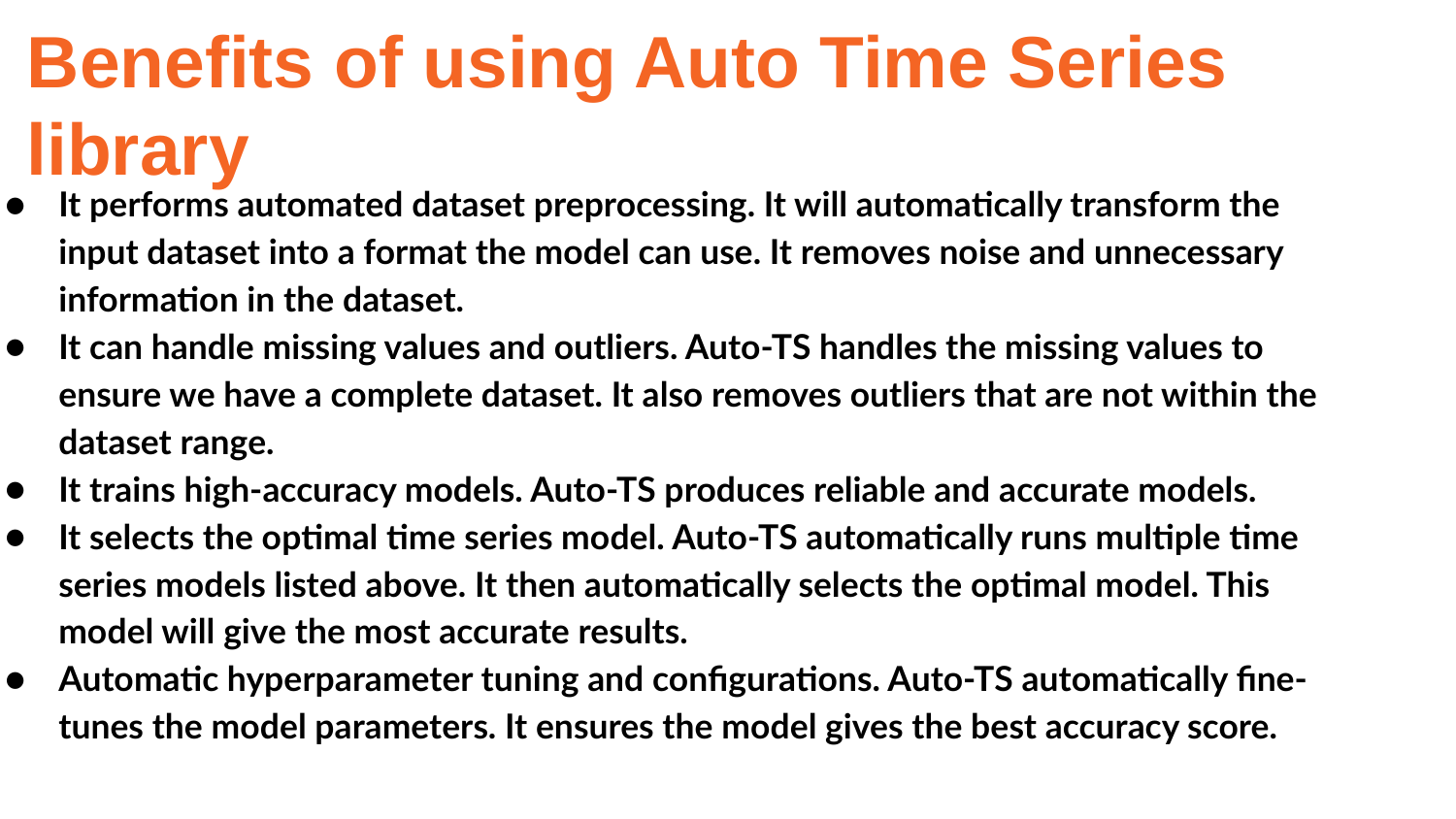

Benefits of using Auto Time Series library

It performs automated dataset preprocessing. It will automatically transform the input dataset into a format the model can use. It removes noise and unnecessary information in the dataset.
It can handle missing values and outliers. Auto-TS handles the missing values to ensure we have a complete dataset. It also removes outliers that are not within the dataset range.
It trains high-accuracy models. Auto-TS produces reliable and accurate models.
It selects the optimal time series model. Auto-TS automatically runs multiple time series models listed above. It then automatically selects the optimal model. This model will give the most accurate results.
Automatic hyperparameter tuning and configurations. Auto-TS automatically fine-tunes the model parameters. It ensures the model gives the best accuracy score.